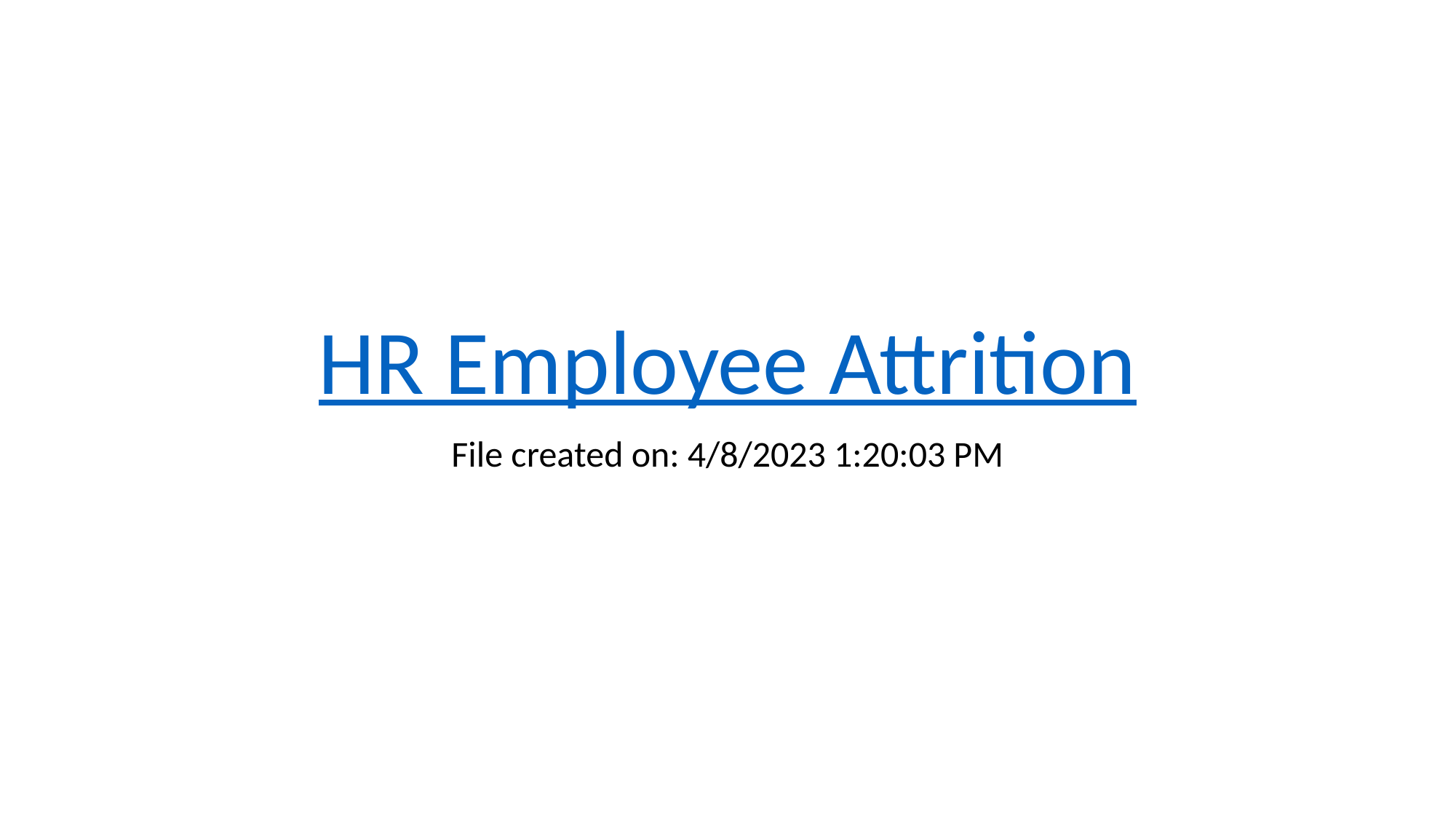

# HR Employee Attrition
File created on: 4/8/2023 1:20:03 PM